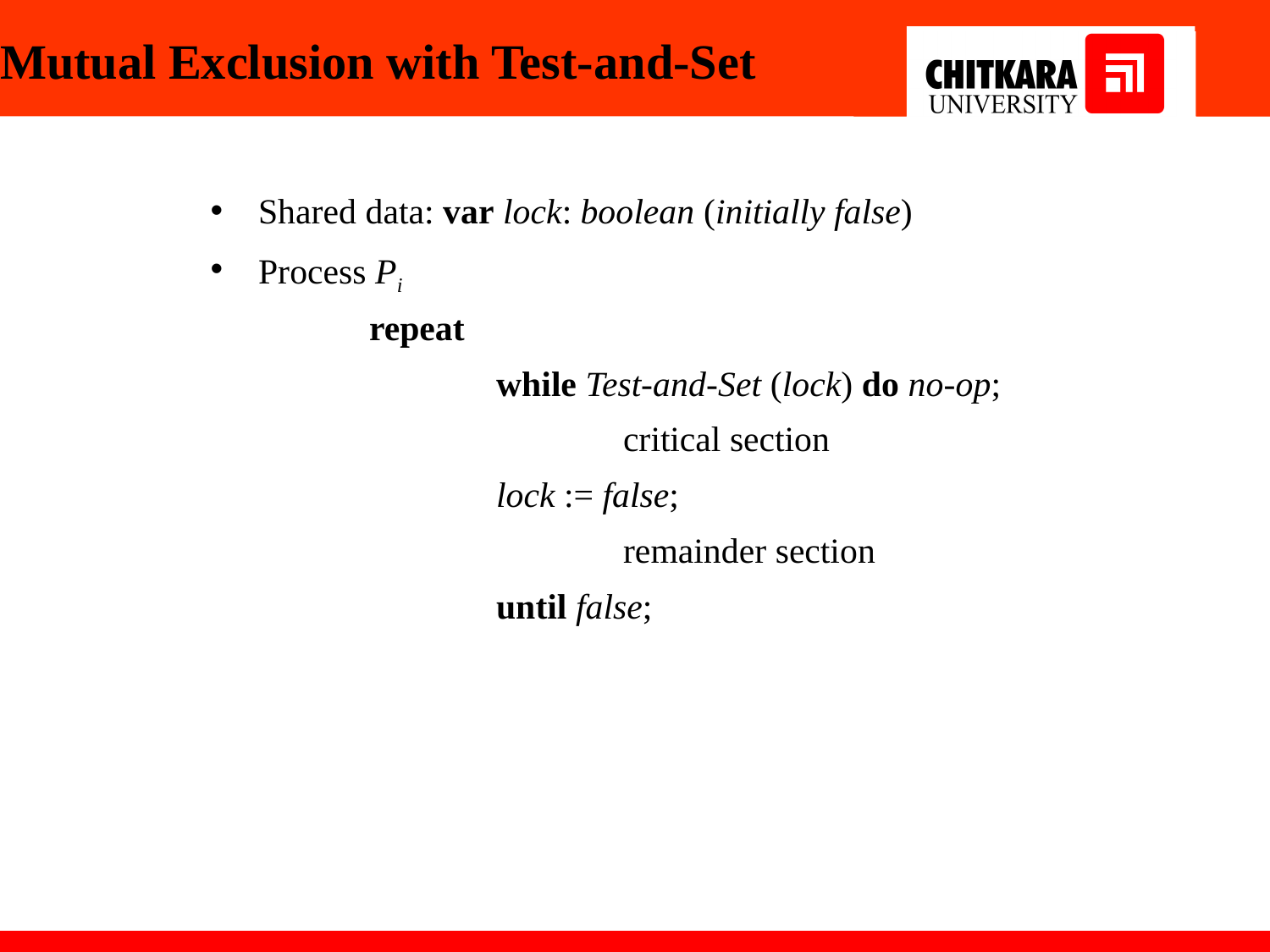

# Mutual Exclusion with Test-and-Set
Shared data: var lock: boolean (initially false)
Process Pi
		repeat
			while Test-and-Set (lock) do no-op;
				critical section
			lock := false;
				remainder section
			until false;